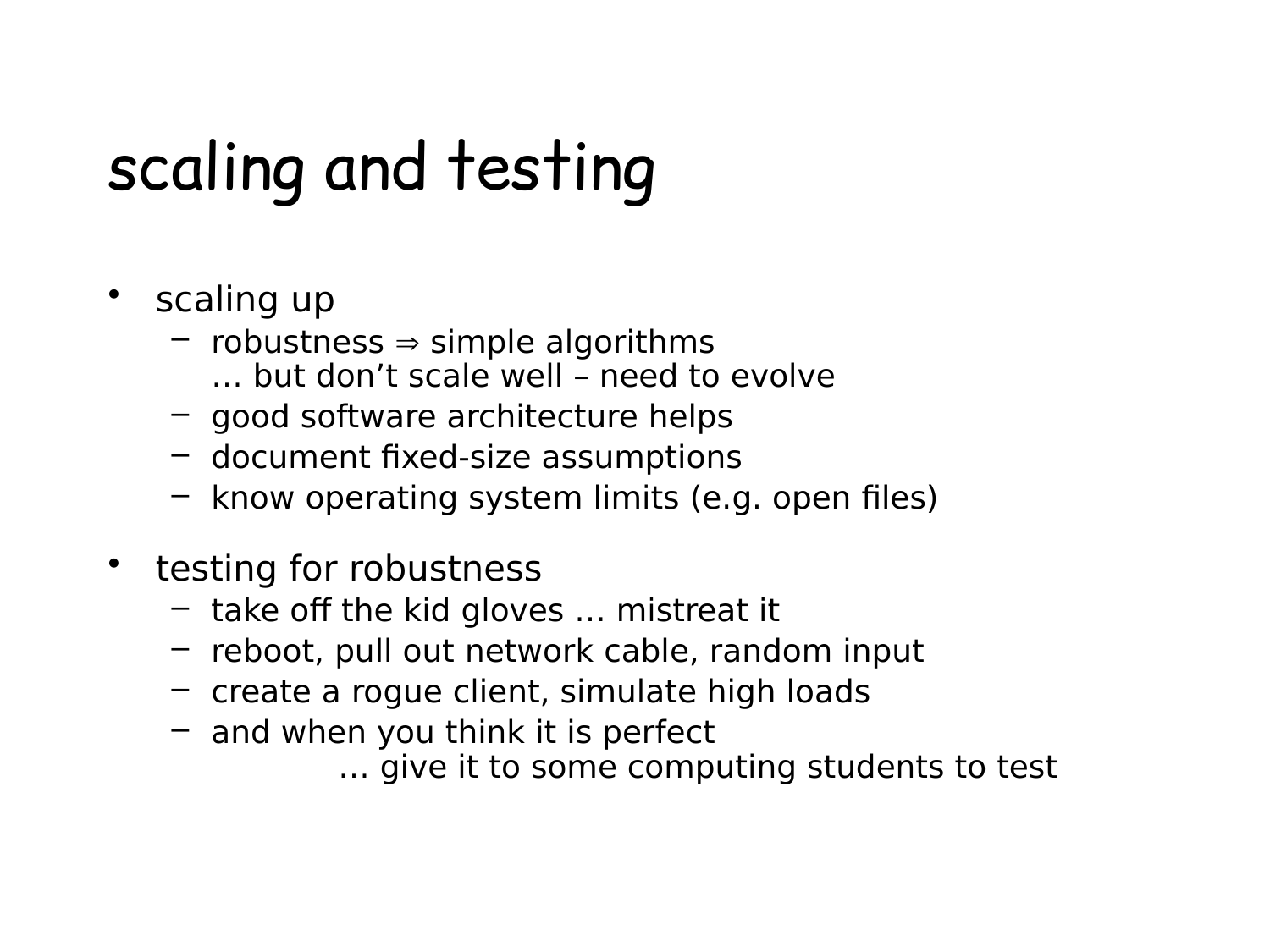

# scaling and testing
scaling up
robustness ⇒ simple algorithms
… but don’t scale well – need to evolve
good software architecture helps
document fixed-size assumptions
know operating system limits (e.g. open files)

testing for robustness
take off the kid gloves … mistreat it
reboot, pull out network cable, random input
create a rogue client, simulate high loads
and when you think it is perfect
	… give it to some computing students to test